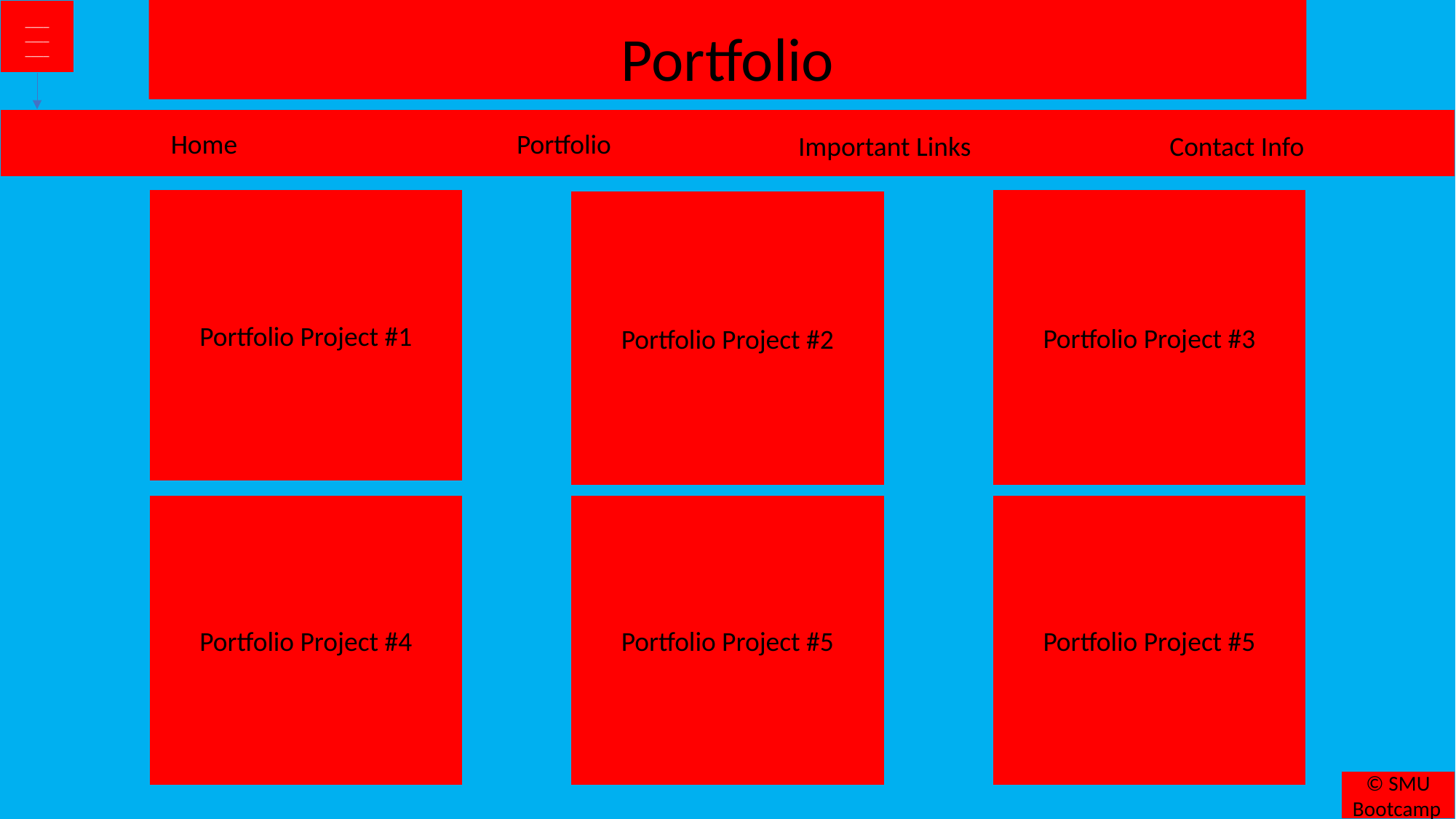

____
____
____
Portfolio

Home
Portfolio
Contact Info
Important Links
Portfolio Project #1
Portfolio Project #3
Portfolio Project #2
Portfolio Project #4
Portfolio Project #5
Portfolio Project #5
© SMU Bootcamp